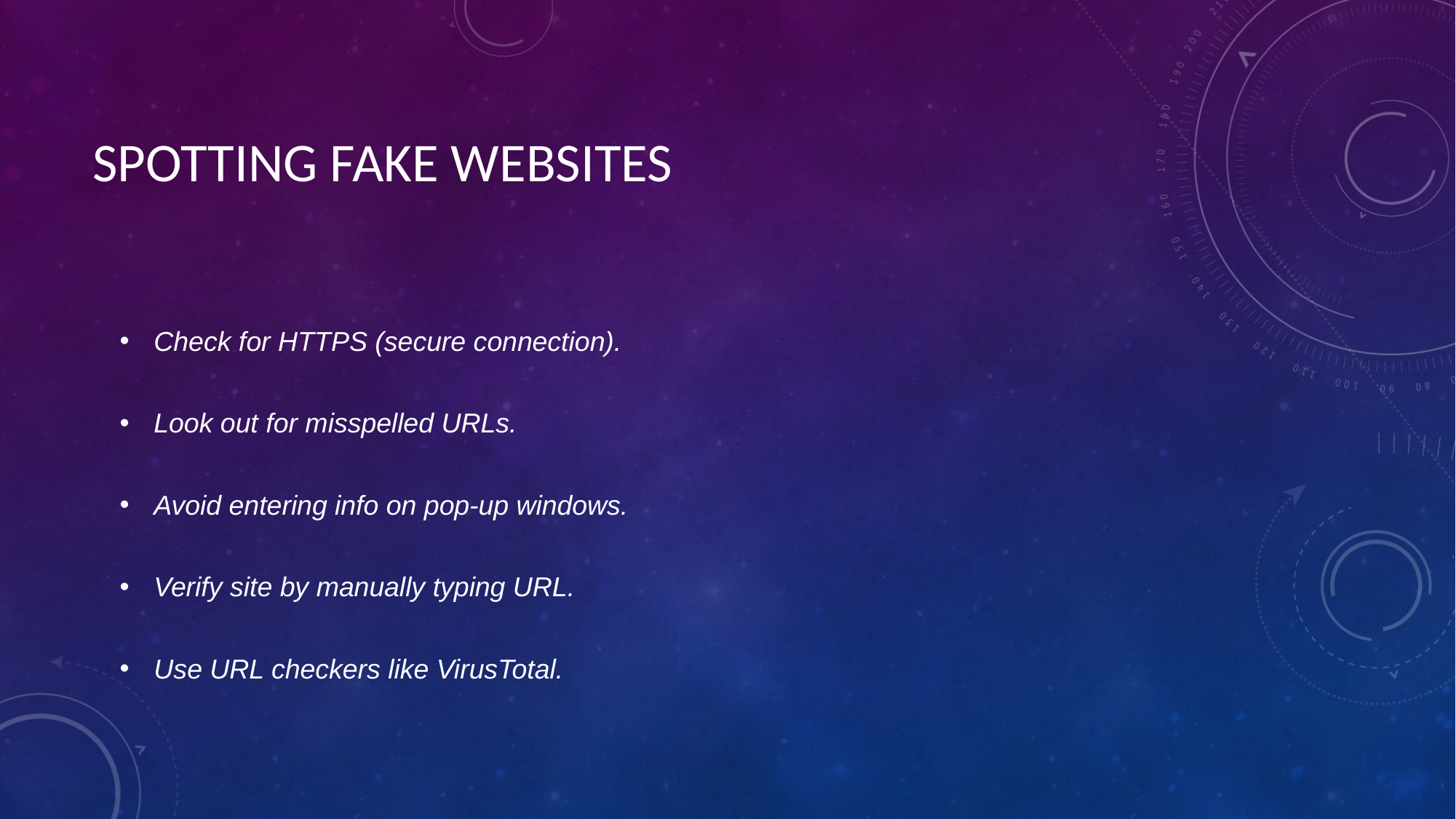

# Spotting fake websites
Check for HTTPS (secure connection).
Look out for misspelled URLs.
Avoid entering info on pop-up windows.
Verify site by manually typing URL.
Use URL checkers like VirusTotal.